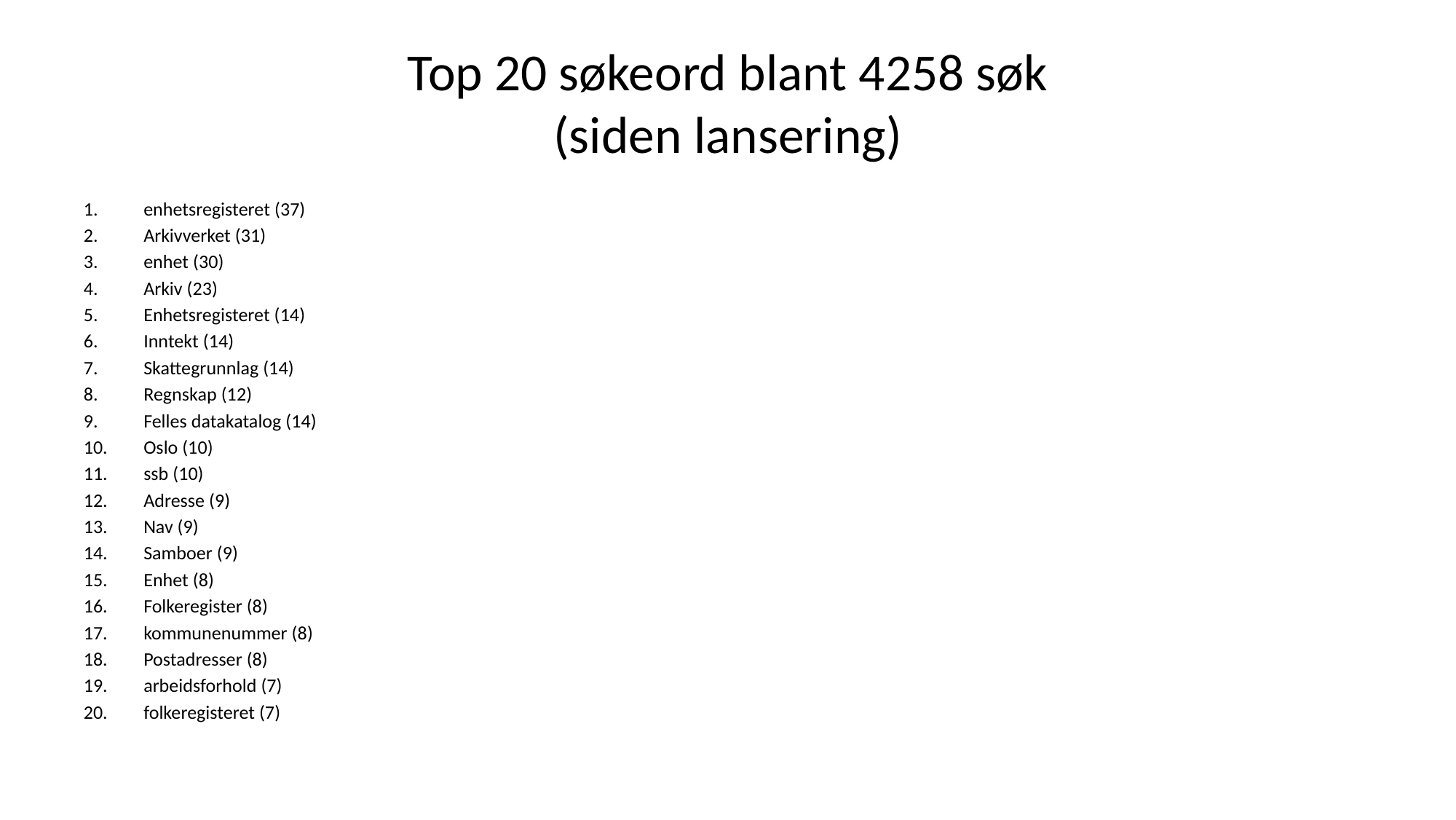

# Top 20 søkeord blant 4258 søk (siden lansering)
enhetsregisteret (37)
Arkivverket (31)
enhet (30)
Arkiv (23)
Enhetsregisteret (14)
Inntekt (14)
Skattegrunnlag (14)
Regnskap (12)
Felles datakatalog (14)
Oslo (10)
ssb (10)
Adresse (9)
Nav (9)
Samboer (9)
Enhet (8)
Folkeregister (8)
kommunenummer (8)
Postadresser (8)
arbeidsforhold (7)
folkeregisteret (7)